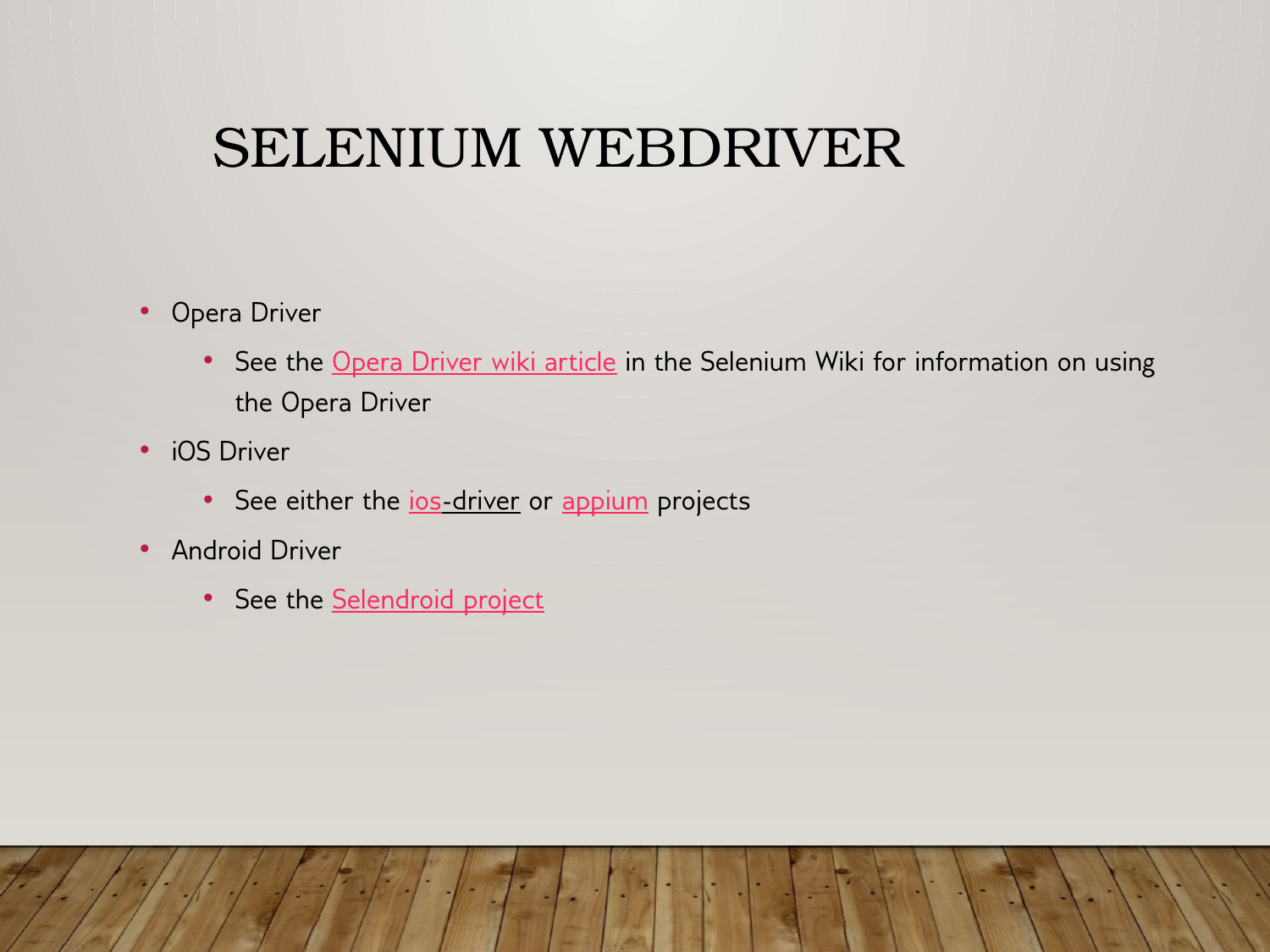

# Selenium WebDriver
Opera Driver
See the Opera Driver wiki article in the Selenium Wiki for information on using the Opera Driver
iOS Driver
See either the ios-driver or appium projects
Android Driver
See the Selendroid project